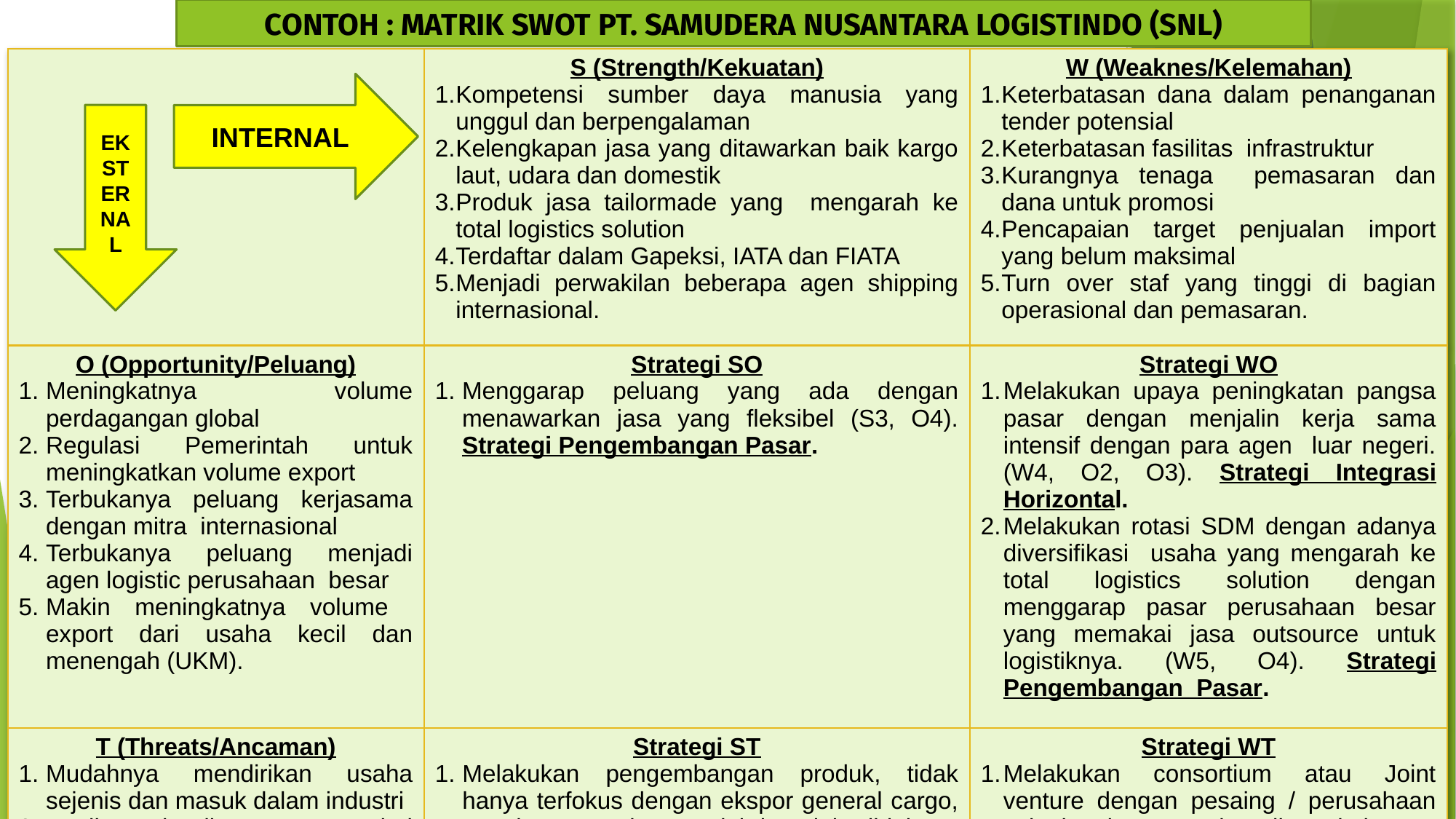

CONTOH : MATRIK SWOT PT. SAMUDERA NUSANTARA LOGISTINDO (SNL)
|  | S (Strength/Kekuatan) Kompetensi sumber daya manusia yang unggul dan berpengalaman Kelengkapan jasa yang ditawarkan baik kargo laut, udara dan domestik Produk jasa tailormade yang mengarah ke total logistics solution Terdaftar dalam Gapeksi, IATA dan FIATA Menjadi perwakilan beberapa agen shipping internasional. | W (Weaknes/Kelemahan) Keterbatasan dana dalam penanganan tender potensial Keterbatasan fasilitas infrastruktur Kurangnya tenaga pemasaran dan dana untuk promosi Pencapaian target penjualan import yang belum maksimal Turn over staf yang tinggi di bagian operasional dan pemasaran. |
| --- | --- | --- |
| O (Opportunity/Peluang) Meningkatnya volume perdagangan global Regulasi Pemerintah untuk meningkatkan volume export Terbukanya peluang kerjasama dengan mitra internasional Terbukanya peluang menjadi agen logistic perusahaan besar Makin meningkatnya volume export dari usaha kecil dan menengah (UKM). | Strategi SO Menggarap peluang yang ada dengan menawarkan jasa yang fleksibel (S3, O4). Strategi Pengembangan Pasar. | Strategi WO Melakukan upaya peningkatan pangsa pasar dengan menjalin kerja sama intensif dengan para agen luar negeri. (W4, O2, O3). Strategi Integrasi Horizontal. Melakukan rotasi SDM dengan adanya diversifikasi usaha yang mengarah ke total logistics solution dengan menggarap pasar perusahaan besar yang memakai jasa outsource untuk logistiknya. (W5, O4). Strategi Pengembangan Pasar. |
| T (Threats/Ancaman) Mudahnya mendirikan usaha sejenis dan masuk dalam industri Resiko kredit macet dari pelanggan Banyaknya perusahaan asing yang membuka cabang di Indonesia Infrastruktur dan sistem birokrasi di Indonesia yang kurang mendukung. Stabilitas politik antara Negara yang mengganggu bisnis transportasi. | Strategi ST Melakukan pengembangan produk, tidak hanya terfokus dengan ekspor general cargo, tetapi menawarkan produk jasa lain didukung oleh produk jasa PT SNL yang fleksibel. (S3, T4). Strategi Pengembangan Produk. Melakukan kerjasama atau joint venture dengan para agen luar negeri untuk membuka cabang jasa kurir di daerah (S5, T3). Strategi Integrasi Horizontal. Kontrak kerjasama dengan pelanggan atau pembayaran tunai ( S2, T2, T5). Strategi Penetrasi Pasar. | Strategi WT Melakukan consortium atau Joint venture dengan pesaing / perusahaan sejenis dan mensinergikan kekuatan yang dimiliki guna mendapat tender – tender besar > Rp.1 M (W1, T5.) Strategi Integrasi Horizontal. Melakukan kerjasama atau joint venture dengan para agen luar negeri sehingga dapat mempunyai dana yang cukup untuk ekspansi (W2, W3, W4, W5, T3). Strategi Integrasi Horizontal. |
INTERNAL
EKSTERNAL